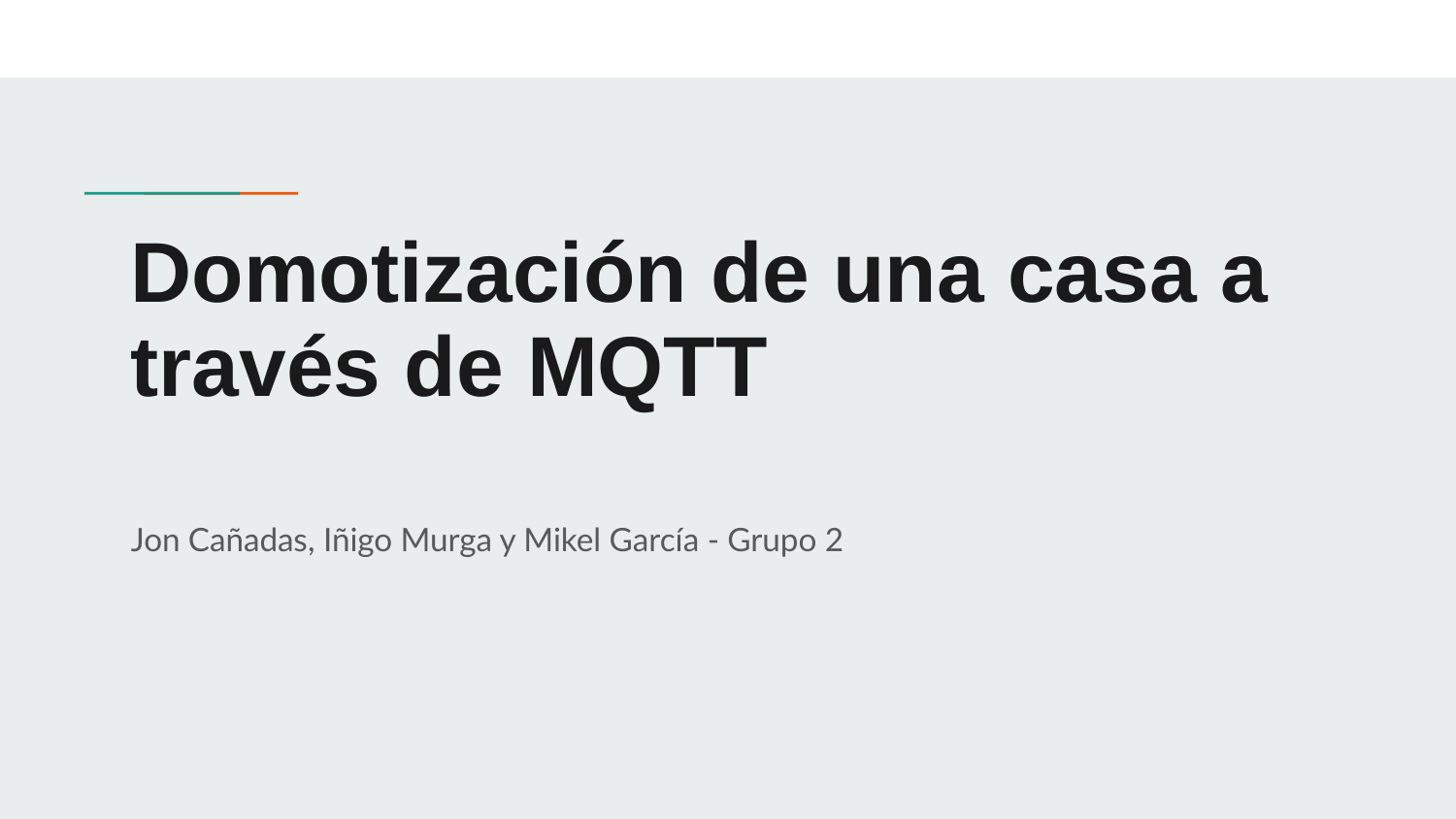

# Domotización de una casa a través de MQTT
Jon Cañadas, Iñigo Murga y Mikel García - Grupo 2